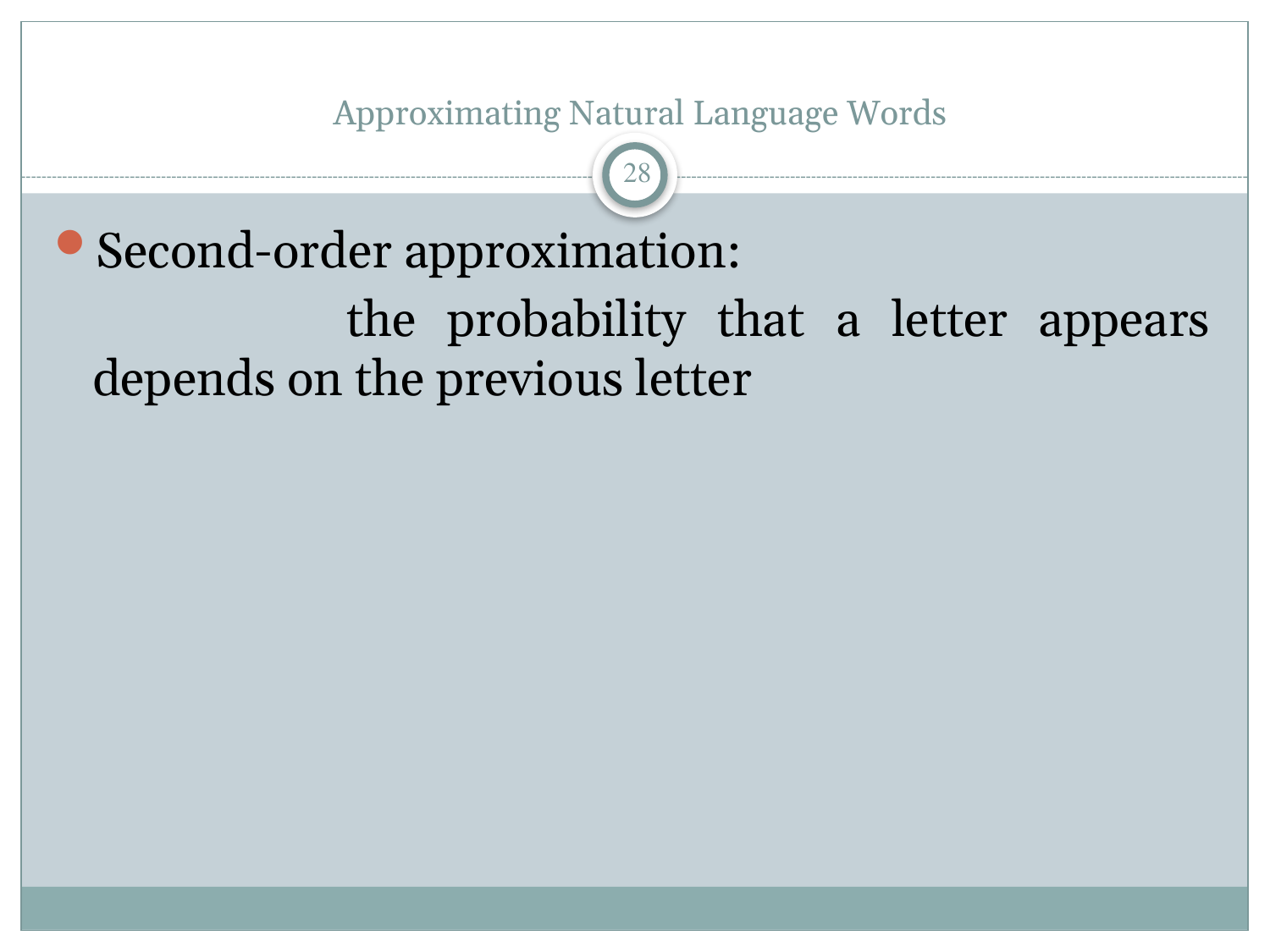

# Approximating Natural Language Words
28
Second-order approximation:
			the probability that a letter appears depends on the previous letter